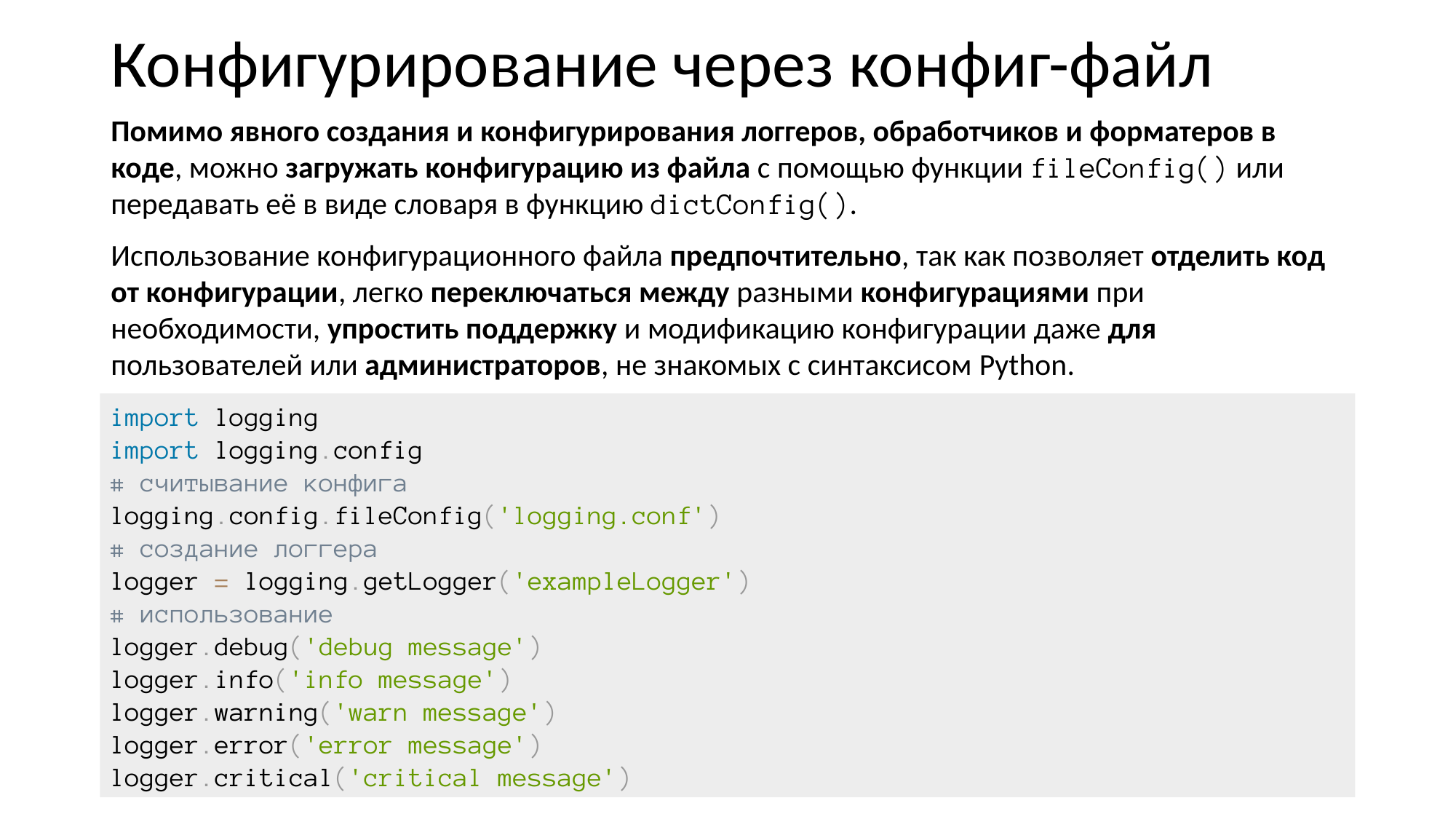

# Конфигурирование через конфиг-файл
Помимо явного создания и конфигурирования логгеров, обработчиков и форматеров в коде, можно загружать конфигурацию из файла с помощью функции fileConfig() или передавать её в виде словаря в функцию dictConfig().
Использование конфигурационного файла предпочтительно, так как позволяет отделить код от конфигурации, легко переключаться между разными конфигурациями при необходимости, упростить поддержку и модификацию конфигурации даже для пользователей или администраторов, не знакомых с синтаксисом Python.
import logging
import logging.config
# считывание конфига
logging.config.fileConfig('logging.conf')
# создание логгера
logger = logging.getLogger('exampleLogger')
# использование
logger.debug('debug message')
logger.info('info message')
logger.warning('warn message')
logger.error('error message')
logger.critical('critical message')